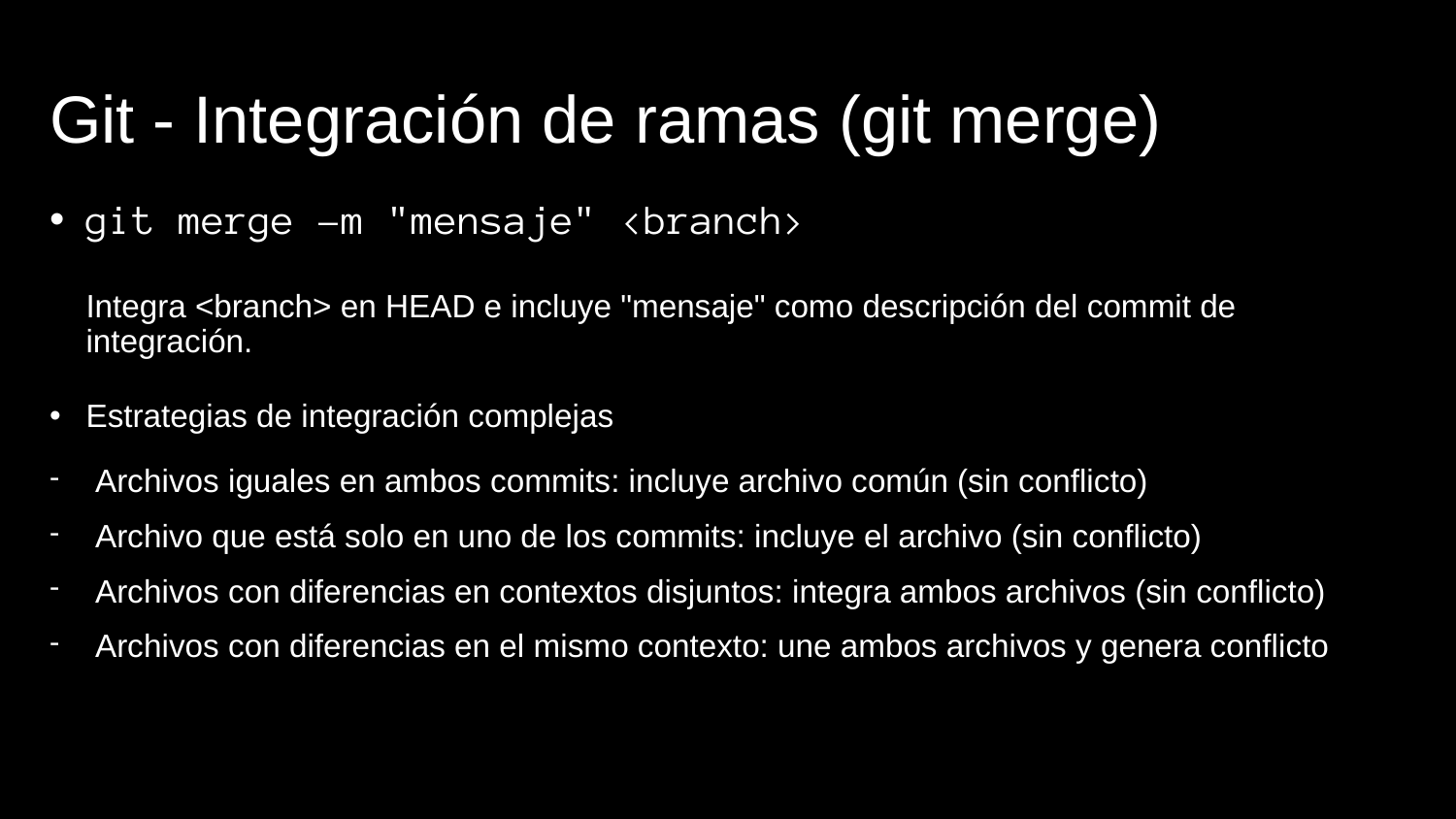

# Git - Integración de ramas (git merge)
git merge –m "mensaje" <branch>
Integra <branch> en HEAD e incluye "mensaje" como descripción del commit de integración.
Estrategias de integración complejas
Archivos iguales en ambos commits: incluye archivo común (sin conflicto)
Archivo que está solo en uno de los commits: incluye el archivo (sin conflicto)
Archivos con diferencias en contextos disjuntos: integra ambos archivos (sin conflicto)
Archivos con diferencias en el mismo contexto: une ambos archivos y genera conflicto